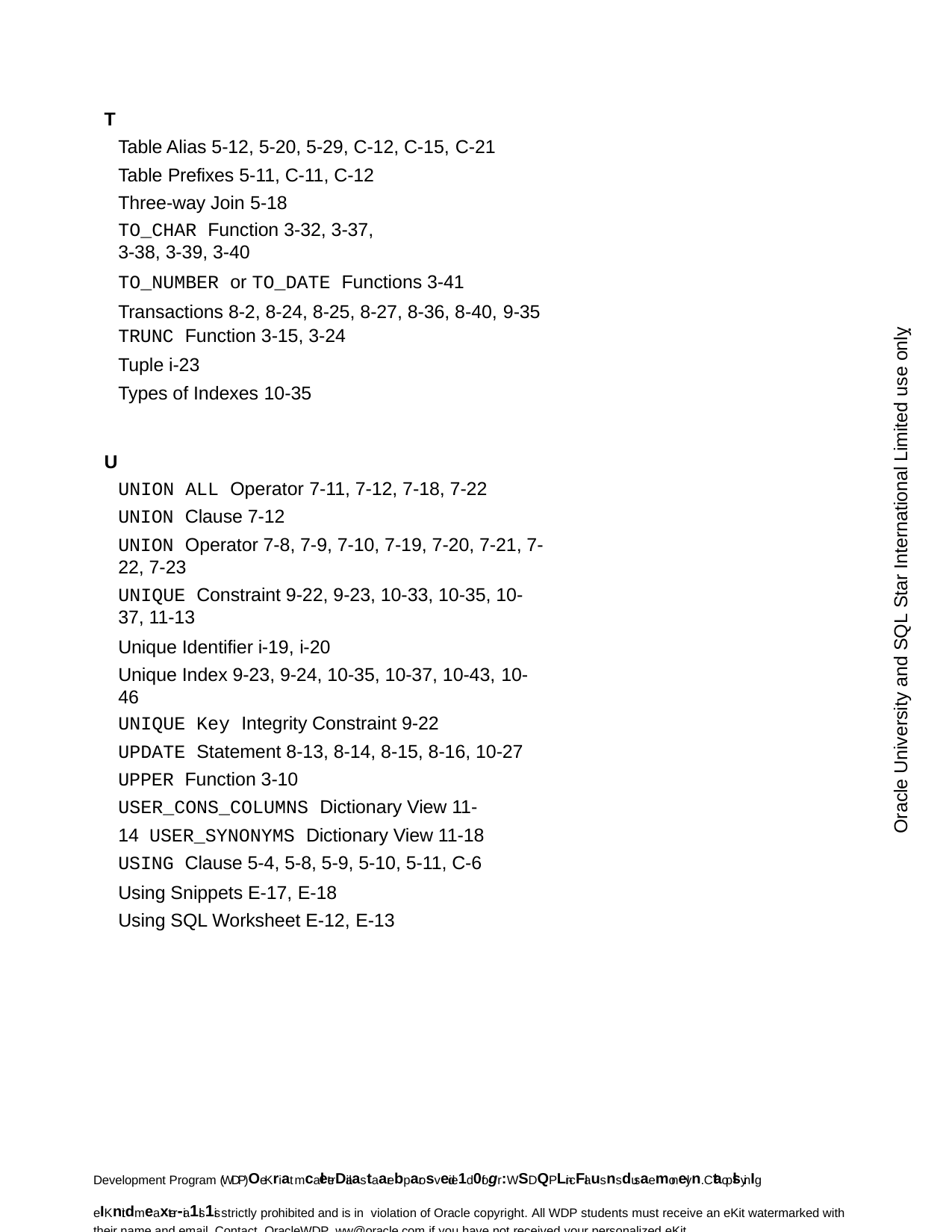

T
Table Alias 5-12, 5-20, 5-29, C-12, C-15, C-21
Table Prefixes 5-11, C-11, C-12  Three-way Join 5-18
TO_CHAR Function 3-32, 3-37, 3-38, 3-39, 3-40
TO_NUMBER or TO_DATE Functions 3-41  Transactions 8-2, 8-24, 8-25, 8-27, 8-36, 8-40, 9-35
TRUNC Function 3-15, 3-24
Tuple i-23
Types of Indexes 10-35

U
UNION ALL Operator 7-11, 7-12, 7-18, 7-22
UNION Clause 7-12
UNION Operator 7-8, 7-9, 7-10, 7-19, 7-20, 7-21, 7-22, 7-23
UNIQUE Constraint 9-22, 9-23, 10-33, 10-35, 10-37, 11-13
Unique Identifier i-19, i-20
Unique Index 9-23, 9-24, 10-35, 10-37, 10-43, 10-46
UNIQUE Key Integrity Constraint 9-22
UPDATE Statement 8-13, 8-14, 8-15, 8-16, 10-27
UPPER Function 3-10
USER_CONS_COLUMNS Dictionary View 11-14  USER_SYNONYMS Dictionary View 11-18  USING Clause 5-4, 5-8, 5-9, 5-10, 5-11, C-6
Using Snippets E-17, E-18
Using SQL Worksheet E-12, E-13
Oracle University and SQL Star International Limited use onlyฺ
Development Program (WDP)OeKriat mcaleterDialas taarebparosveide1d0fogr:WSDQP Lin-cFlausns dusaemonelyn. CtaoplsyinIg eIKnitdmeaxter-ia1ls1is strictly prohibited and is in  violation of Oracle copyright. All WDP students must receive an eKit watermarked with their name and email. Contact  OracleWDP_ww@oracle.com if you have not received your personalized eKit.